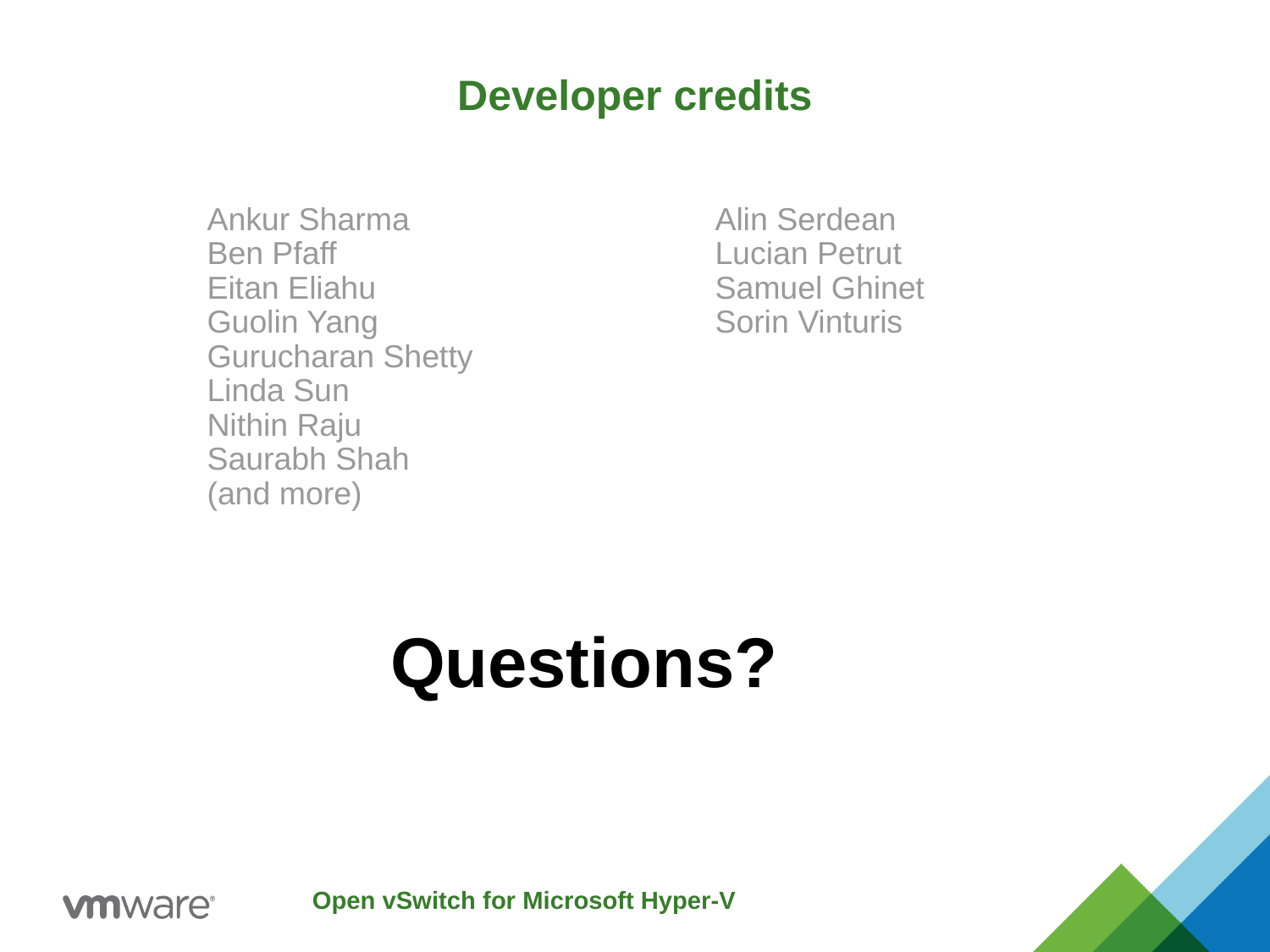

# Developer credits

Ankur Sharma
Ben Pfaff
Eitan Eliahu
Guolin Yang
Gurucharan Shetty
Linda Sun
Nithin Raju
Saurabh Shah
(and more)
Alin Serdean
Lucian Petrut
Samuel Ghinet
Sorin Vinturis

Questions?